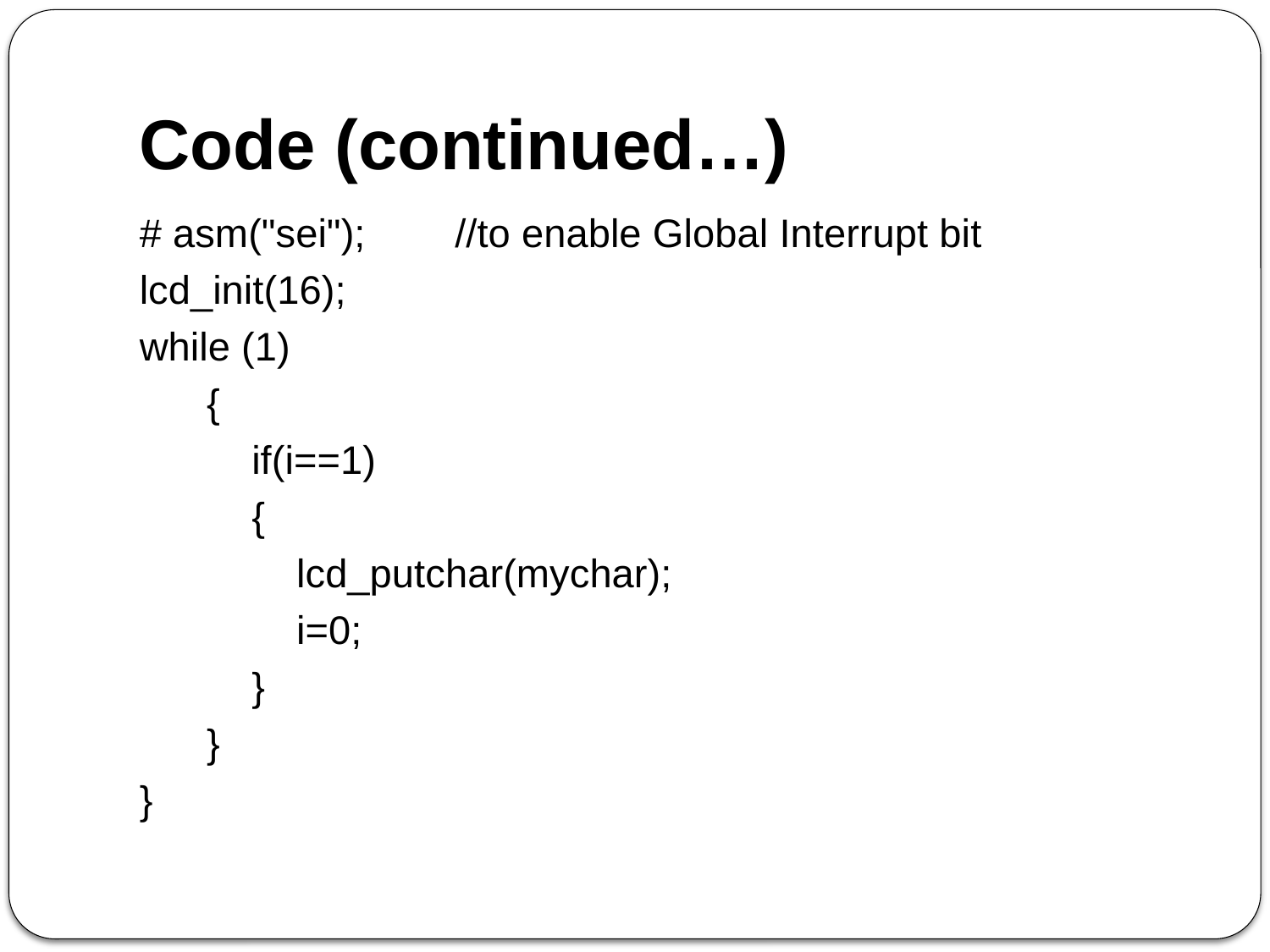

# Code (continued…)
# asm("sei");        //to enable Global Interrupt bit
lcd_init(16);
while (1)
      {
          if(i==1)
          {
              lcd_putchar(mychar);
              i=0;
          }
      }
}